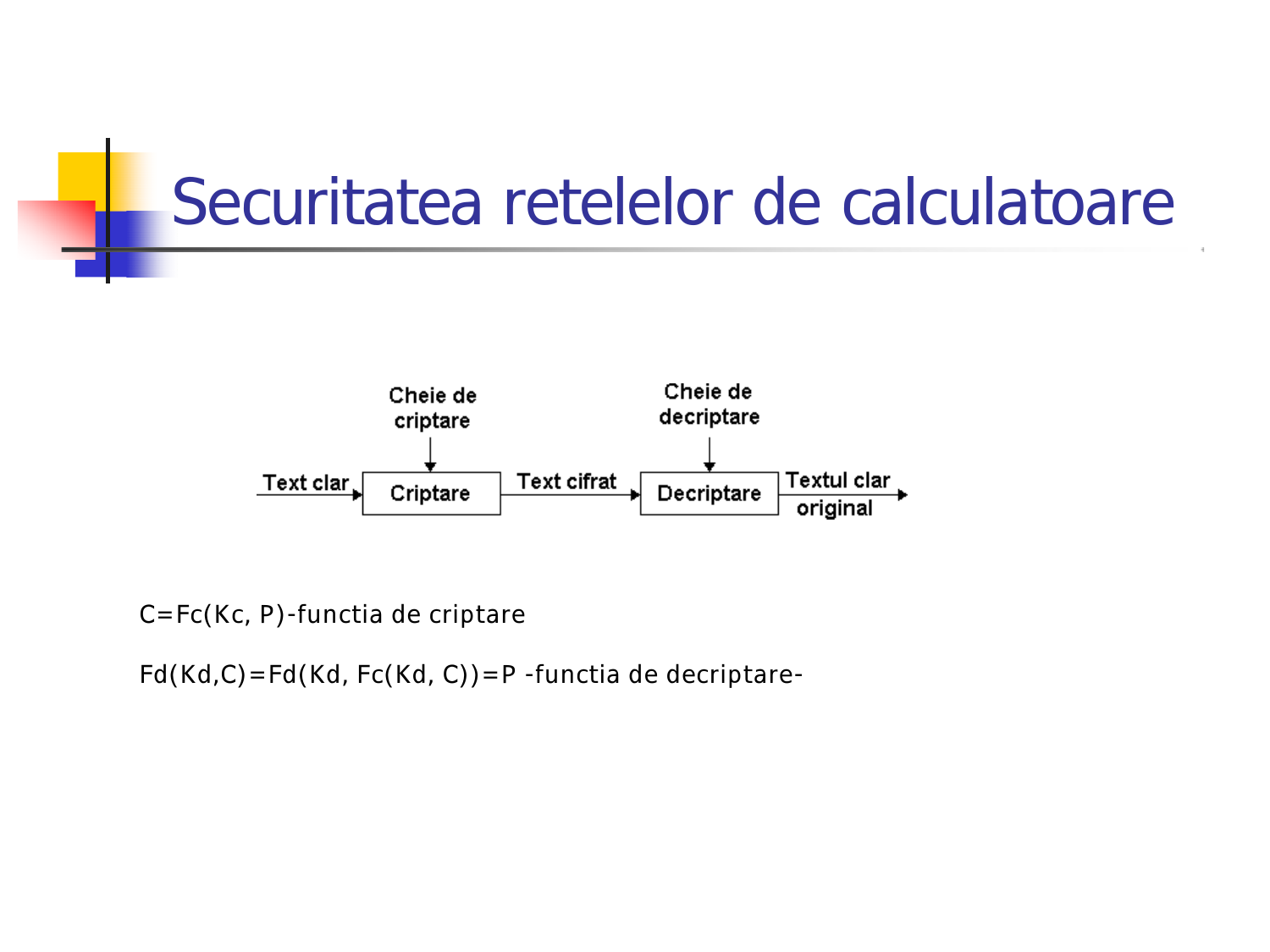

# Securitatea retelelor de calculatoare

C=Fc(Kc, P)-functia de criptare

Fd(Kd,C)=Fd(Kd, Fc(Kd, C))=P -functia de decriptare-